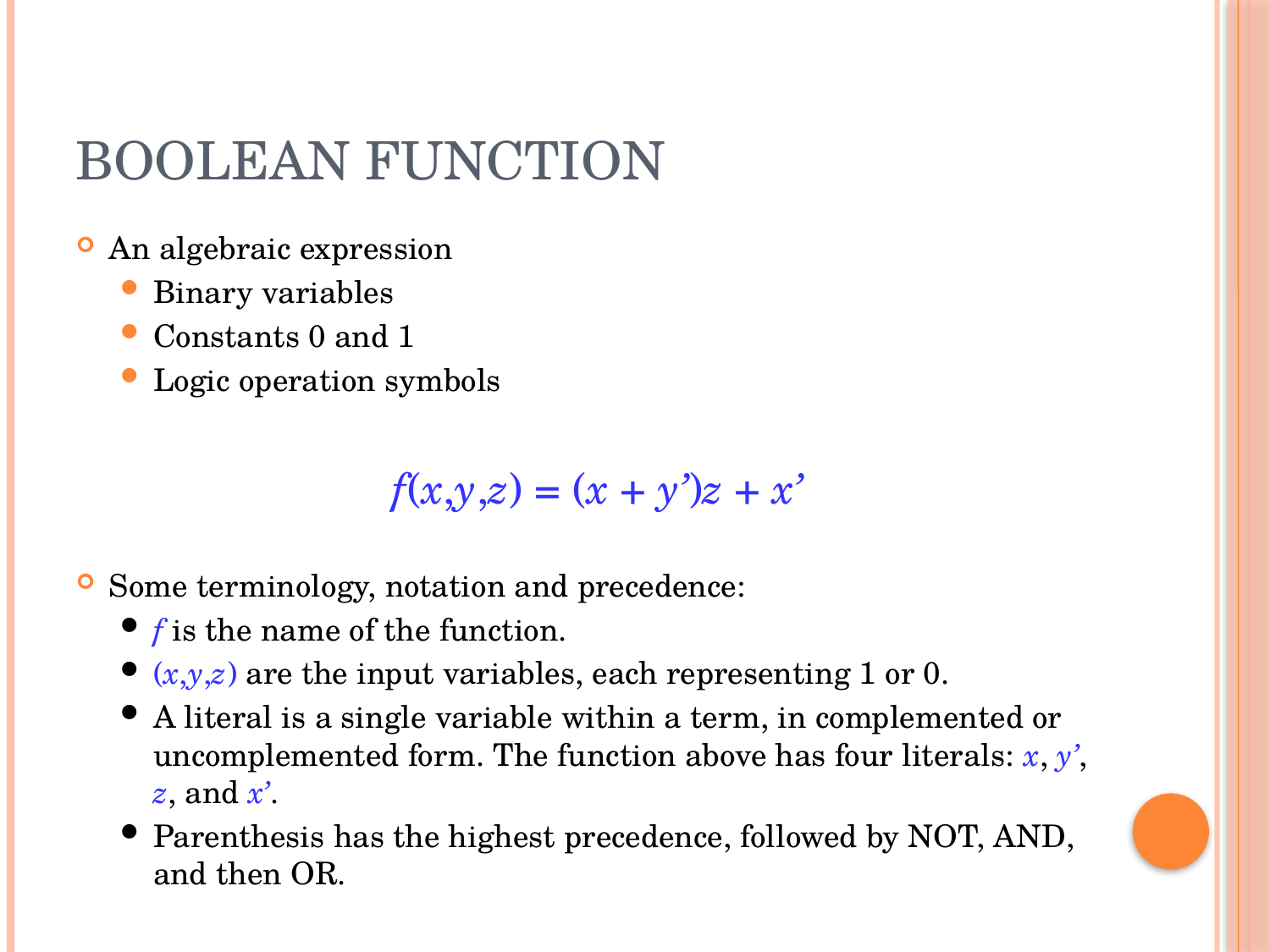

# Boolean Function
An algebraic expression
Binary variables
Constants 0 and 1
Logic operation symbols

f(x,y,z) = (x + y’)z + x’

Some terminology, notation and precedence:
f is the name of the function.
(x,y,z) are the input variables, each representing 1 or 0.
A literal is a single variable within a term, in complemented or uncomplemented form. The function above has four literals: x, y’, z, and x’.
Parenthesis has the highest precedence, followed by NOT, AND, and then OR.